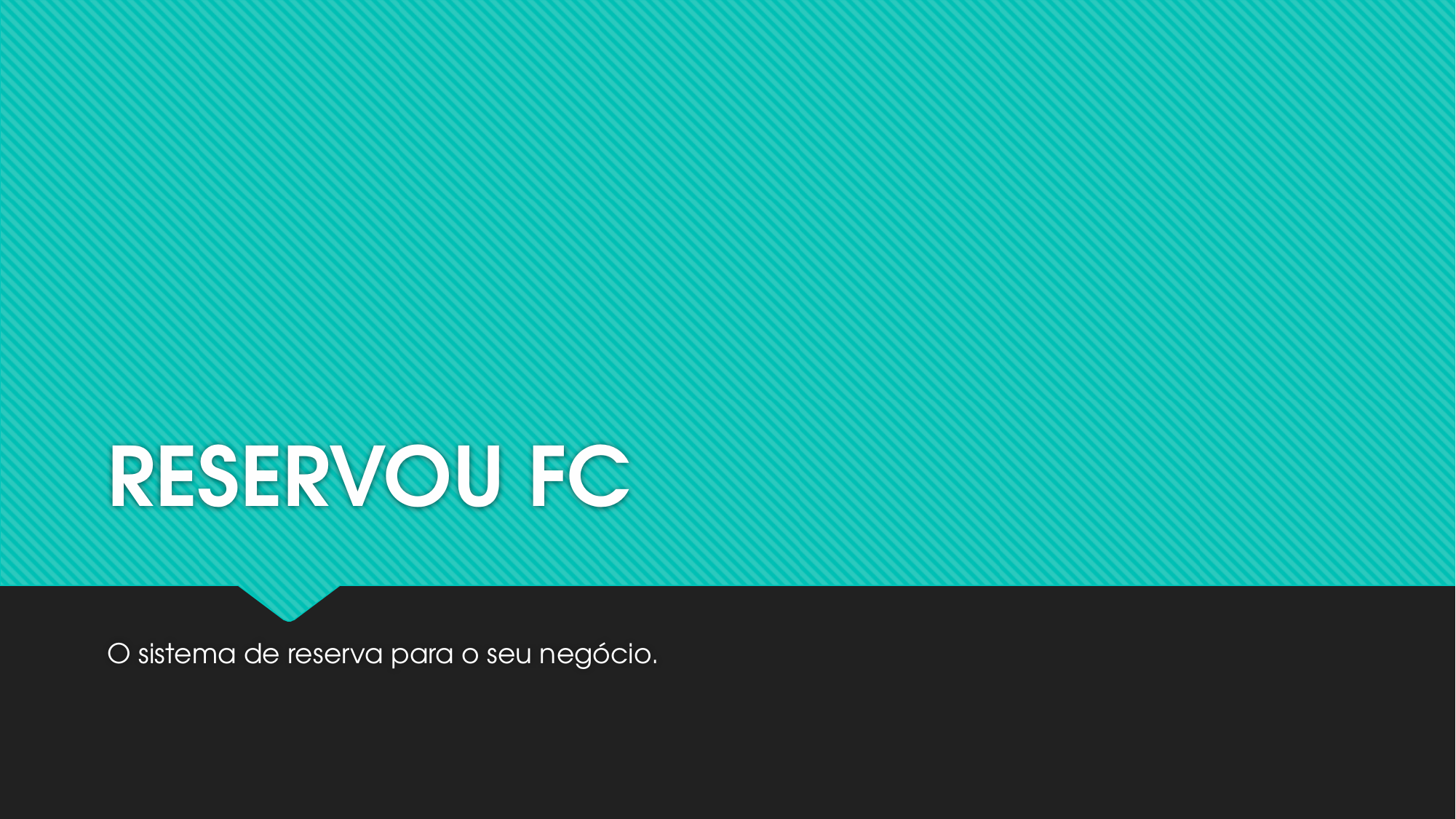

# RESERVOU FC
O sistema de reserva para o seu negócio.